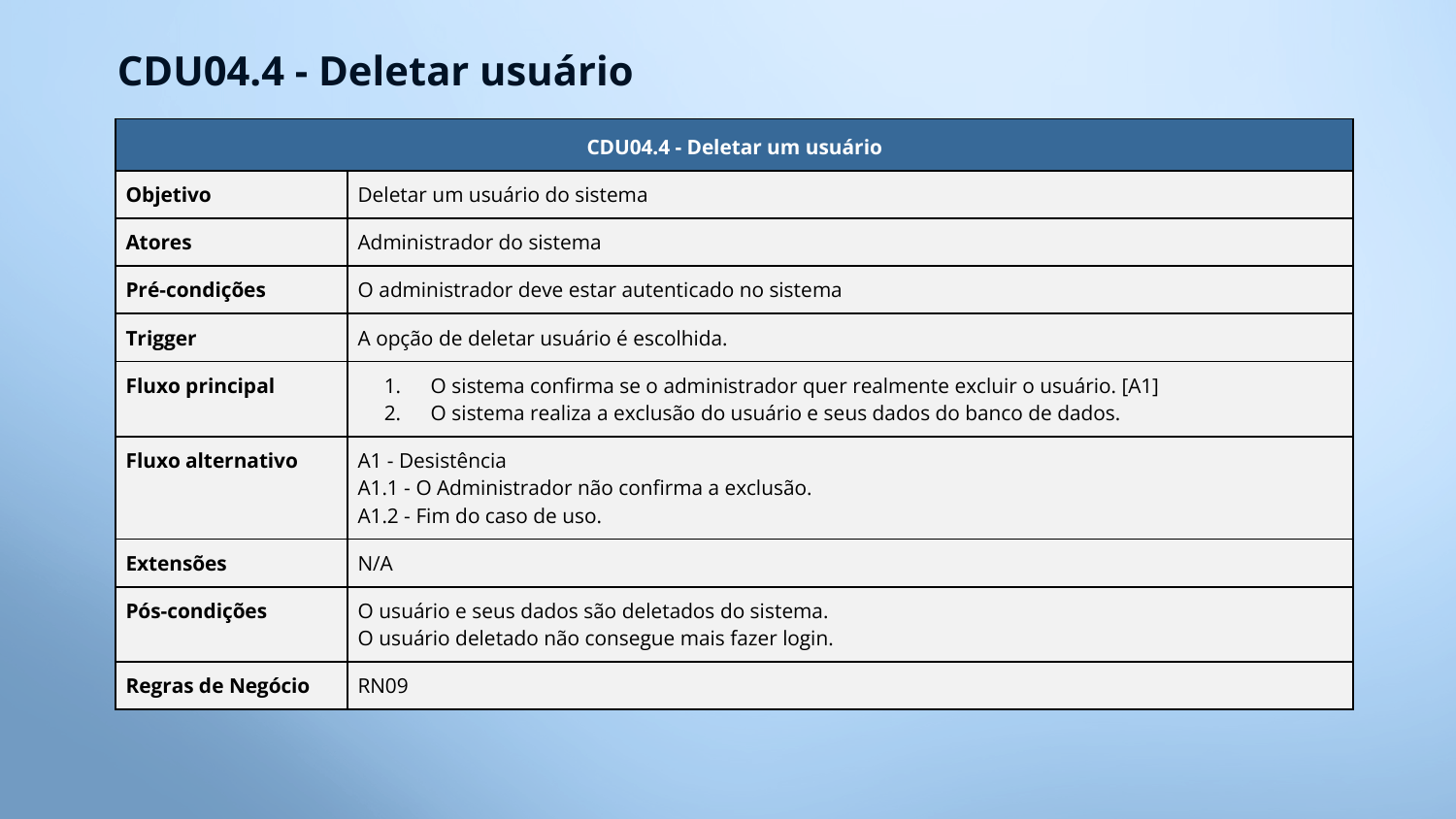

CDU04.4 - Deletar usuário
| CDU04.4 - Deletar um usuário |  |
| --- | --- |
| Objetivo | Deletar um usuário do sistema |
| Atores | Administrador do sistema |
| Pré-condições | O administrador deve estar autenticado no sistema |
| Trigger | A opção de deletar usuário é escolhida. |
| Fluxo principal | O sistema confirma se o administrador quer realmente excluir o usuário. [A1] O sistema realiza a exclusão do usuário e seus dados do banco de dados. |
| Fluxo alternativo | A1 - Desistência A1.1 - O Administrador não confirma a exclusão. A1.2 - Fim do caso de uso. |
| Extensões | N/A |
| Pós-condições | O usuário e seus dados são deletados do sistema. O usuário deletado não consegue mais fazer login. |
| Regras de Negócio | RN09 |